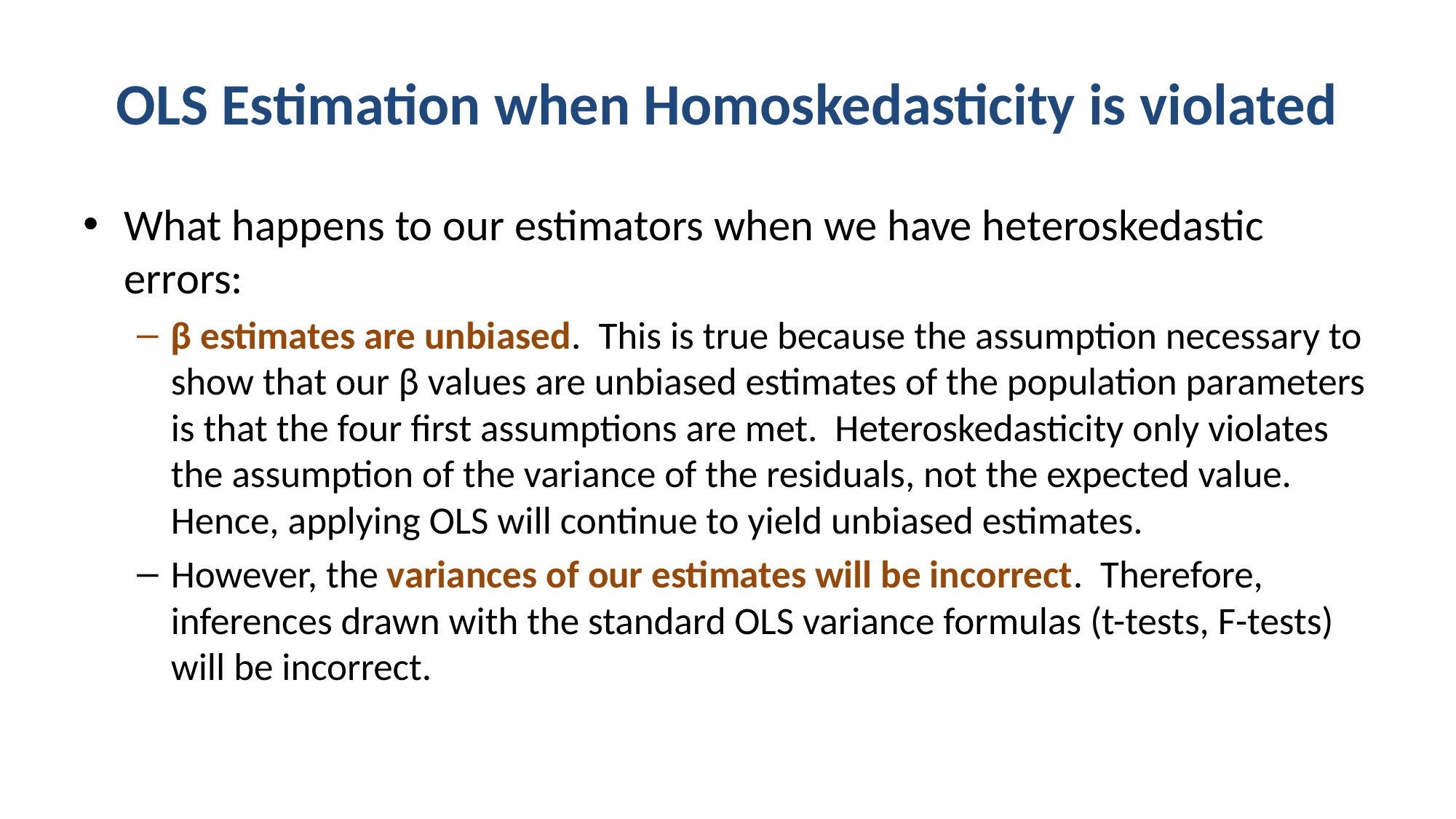

# OLS Estimation when Homoskedasticity is violated
What happens to our estimators when we have heteroskedastic errors:
β estimates are unbiased.  This is true because the assumption necessary to show that our β values are unbiased estimates of the population parameters is that the four first assumptions are met.  Heteroskedasticity only violates the assumption of the variance of the residuals, not the expected value.  Hence, applying OLS will continue to yield unbiased estimates.
However, the variances of our estimates will be incorrect.  Therefore, inferences drawn with the standard OLS variance formulas (t-tests, F-tests) will be incorrect.